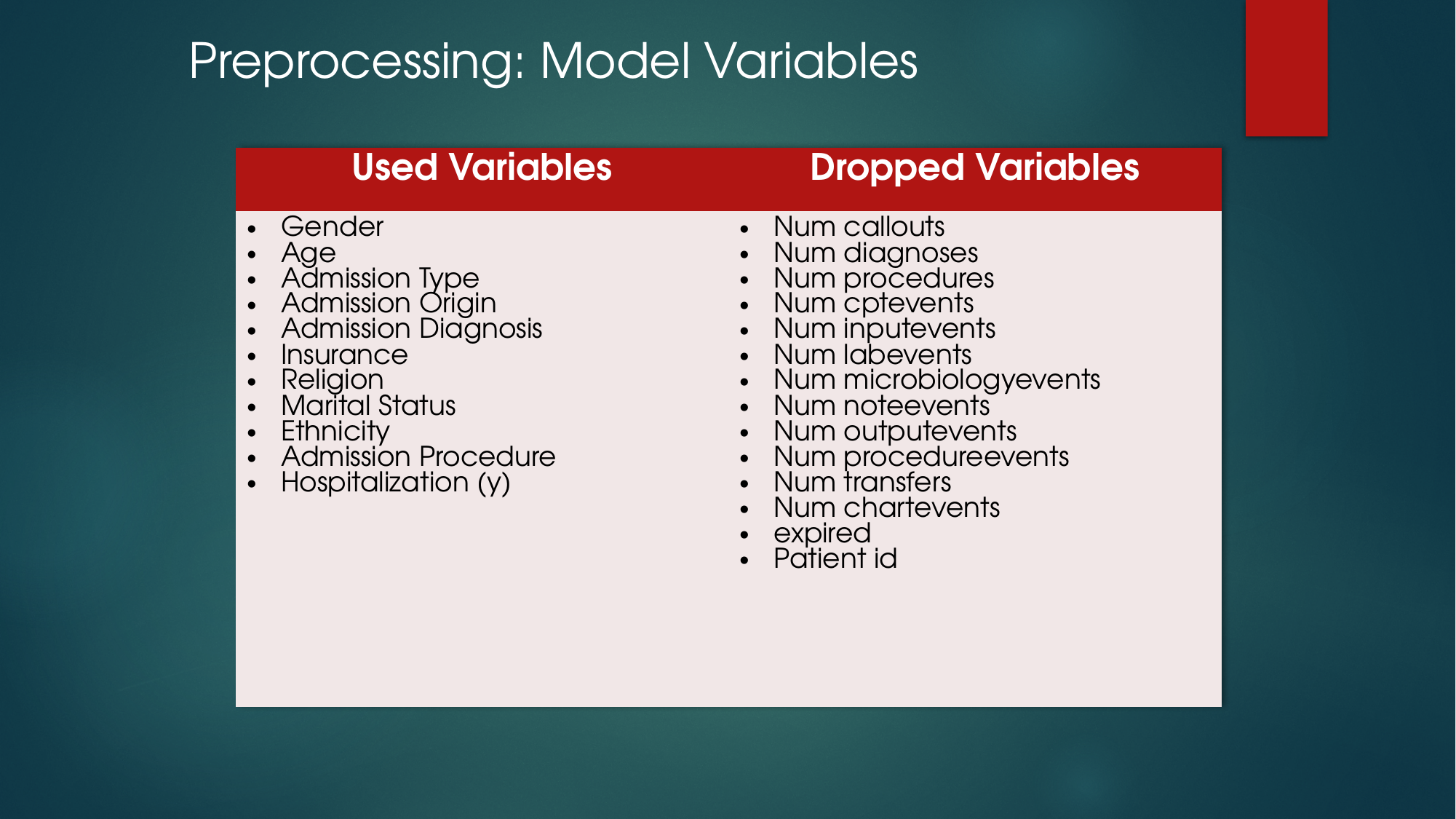

Preprocessing: Model Variables
| Used Variables | Dropped Variables |
| --- | --- |
| Gender Age Admission Type Admission Origin Admission Diagnosis Insurance Religion Marital Status Ethnicity Admission Procedure Hospitalization (y) | Num callouts Num diagnoses Num procedures Num cptevents Num inputevents Num labevents Num microbiologyevents Num noteevents Num outputevents Num procedureevents Num transfers Num chartevents expired Patient id |